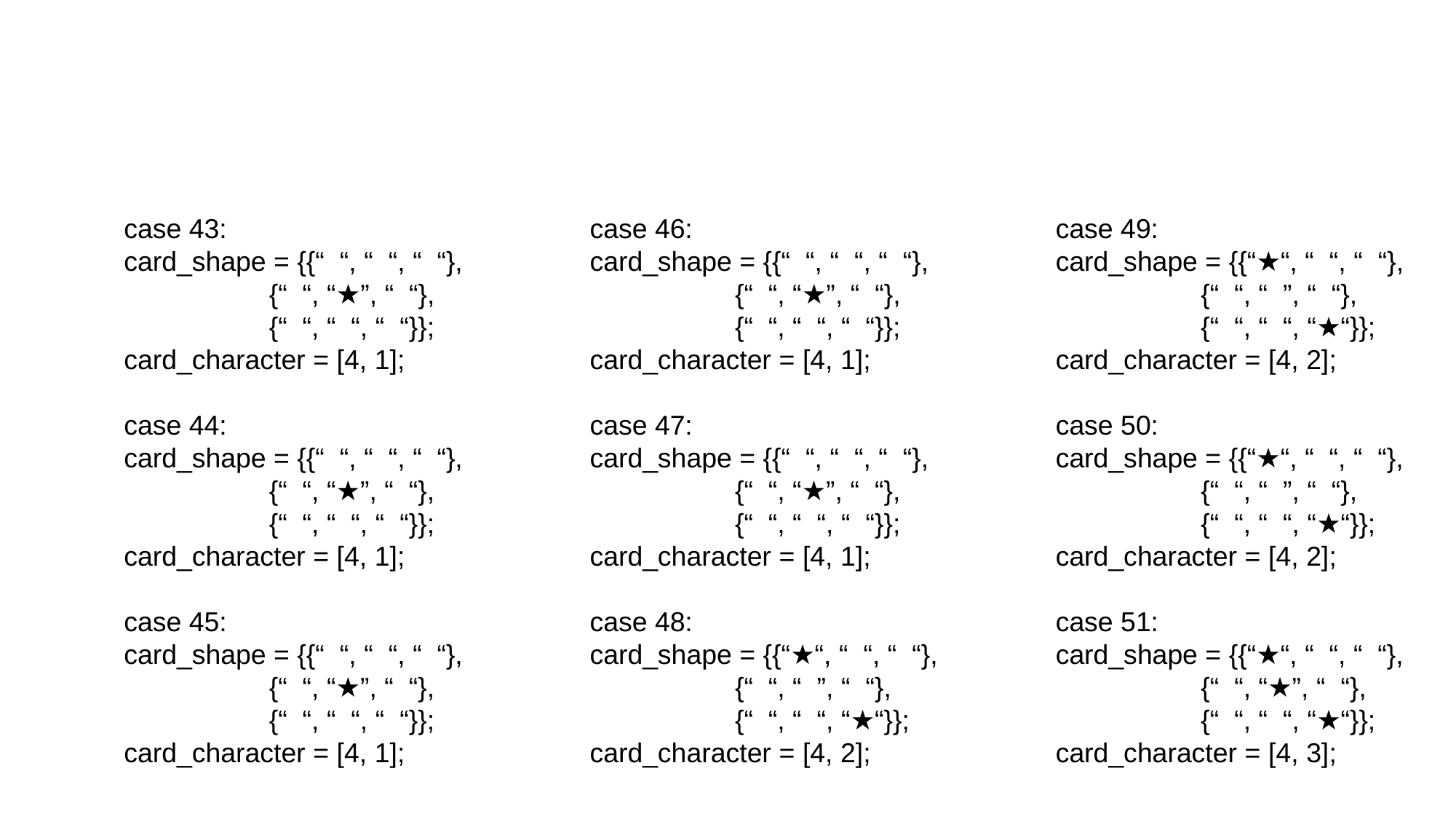

case 43:
	card_shape = {{“  “, “  “, “  “},
	                   {“  “, “★”, “  “},
	                   {“  “, “  “, “  “}};
	card_character = [4, 1];

	case 44:
	card_shape = {{“  “, “  “, “  “},
	                   {“  “, “★”, “  “},
	                   {“  “, “  “, “  “}};
	card_character = [4, 1];

	case 45:
	card_shape = {{“  “, “  “, “  “},
	                   {“  “, “★”, “  “},
	                   {“  “, “  “, “  “}};
	card_character = [4, 1];

	case 46:
	card_shape = {{“  “, “  “, “  “},
	                   {“  “, “★”, “  “},
	                   {“  “, “  “, “  “}};
	card_character = [4, 1];

	case 47:
	card_shape = {{“  “, “  “, “  “},
	                   {“  “, “★”, “  “},
	                   {“  “, “  “, “  “}};
	card_character = [4, 1];

	case 48:
	card_shape = {{“★“, “  “, “  “},
	                   {“  “, “  ”, “  “},
	                   {“  “, “  “, “★“}};
	card_character = [4, 2];

	case 49:
	card_shape = {{“★“, “  “, “  “},
	                   {“  “, “  ”, “  “},
	                   {“  “, “  “, “★“}};
	card_character = [4, 2];

	case 50:
	card_shape = {{“★“, “  “, “  “},
	                   {“  “, “  ”, “  “},
	                   {“  “, “  “, “★“}};
	card_character = [4, 2];

	case 51:
	card_shape = {{“★“, “  “, “  “},
	                   {“  “, “★”, “  “},
	                   {“  “, “  “, “★“}};
	card_character = [4, 3];